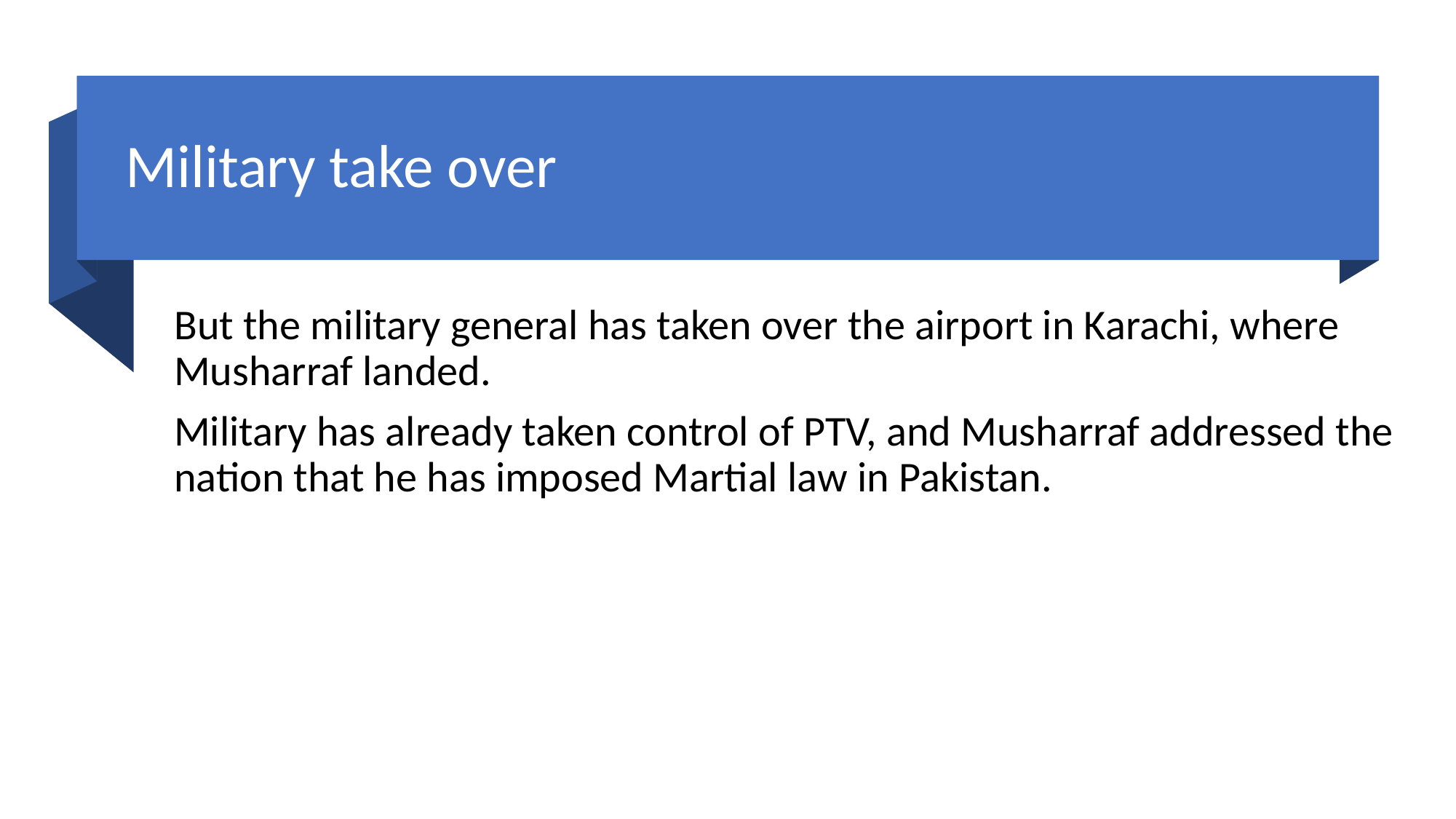

# Military take over

But the military general has taken over the airport in Karachi, where Musharraf landed.
Military has already taken control of PTV, and Musharraf addressed the nation that he has imposed Martial law in Pakistan.